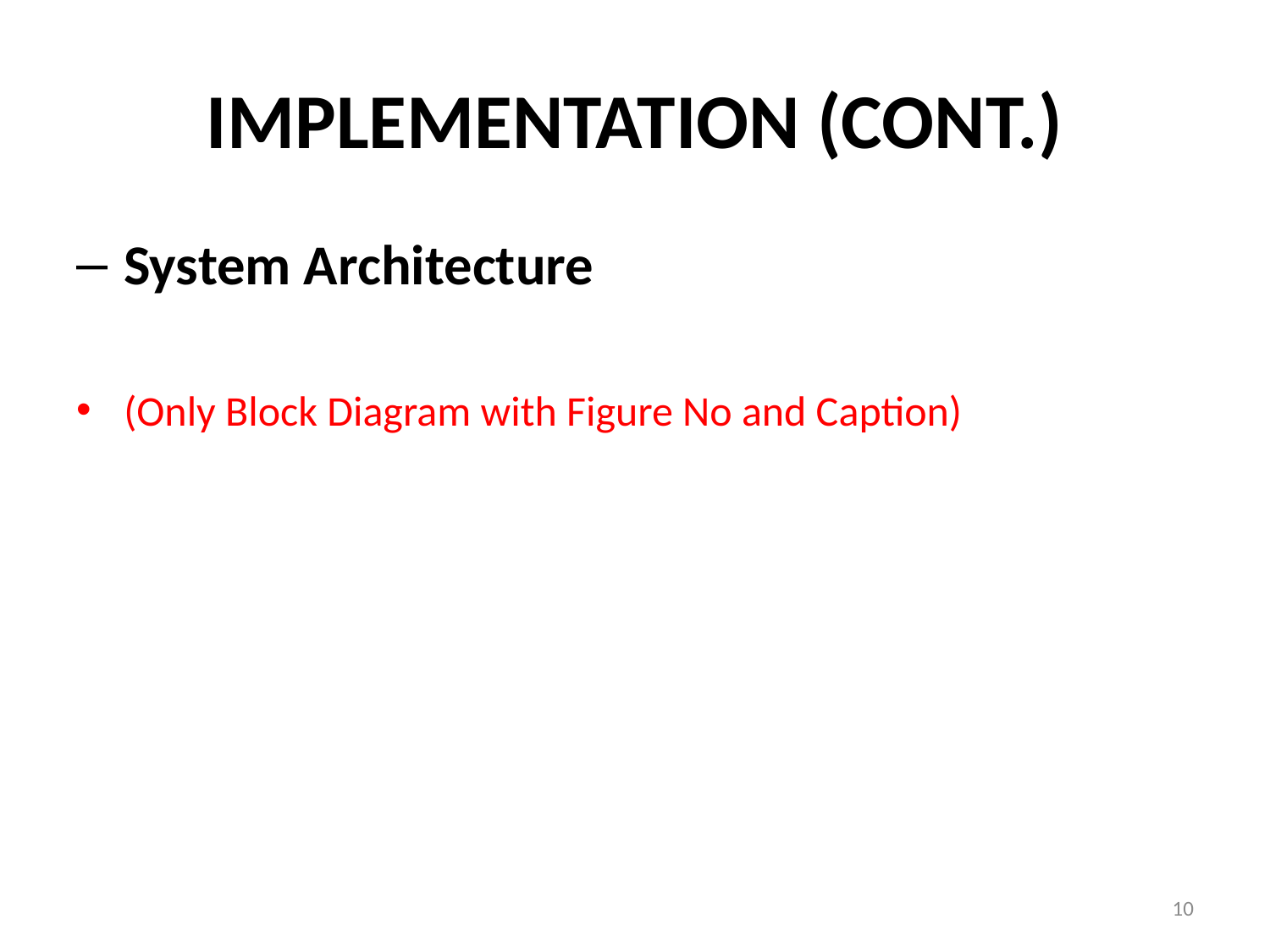

# Implementation (Cont.)
System Architecture

(Only Block Diagram with Figure No and Caption)
10